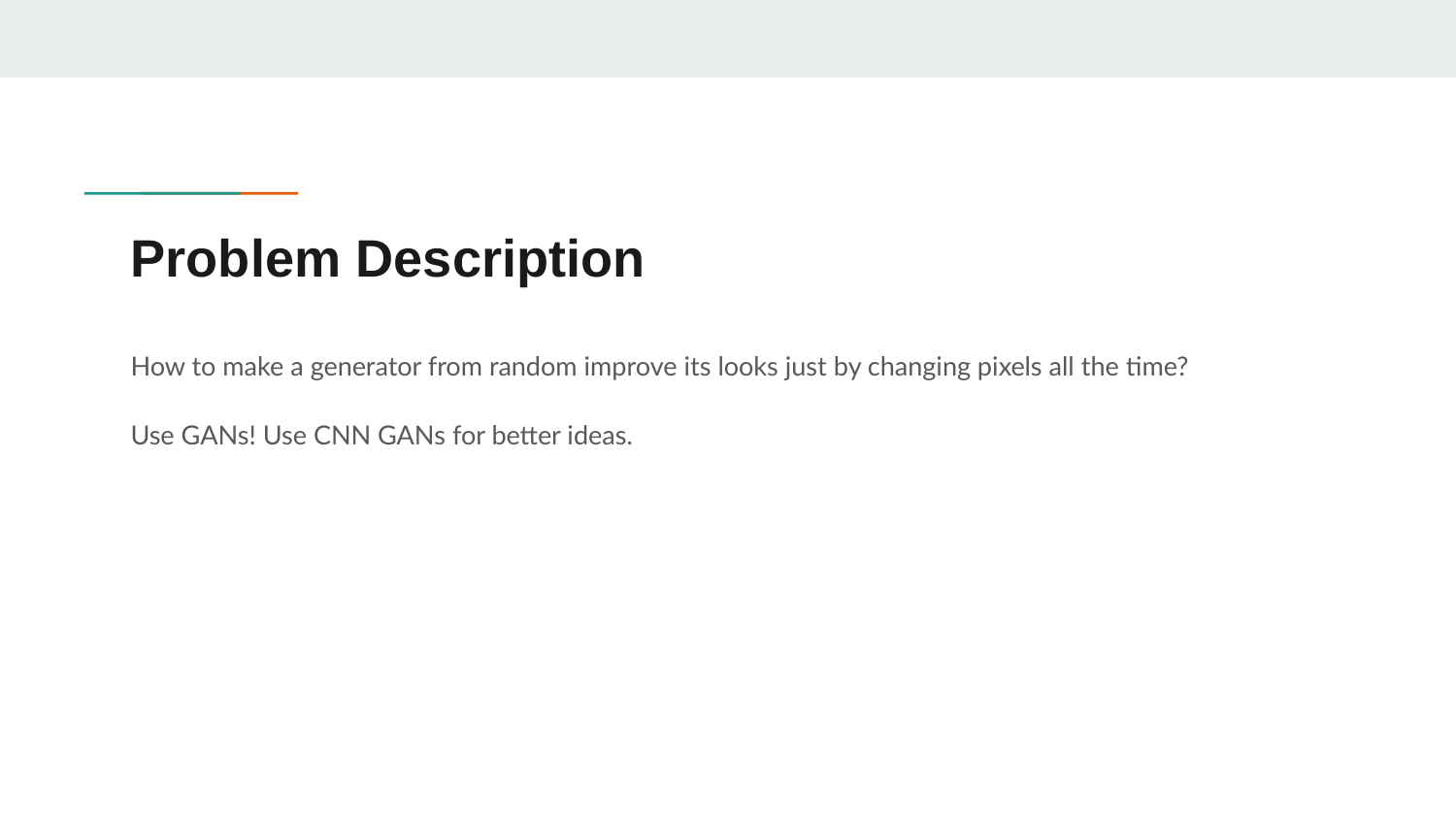

# Problem Description
How to make a generator from random improve its looks just by changing pixels all the time?
Use GANs! Use CNN GANs for better ideas.